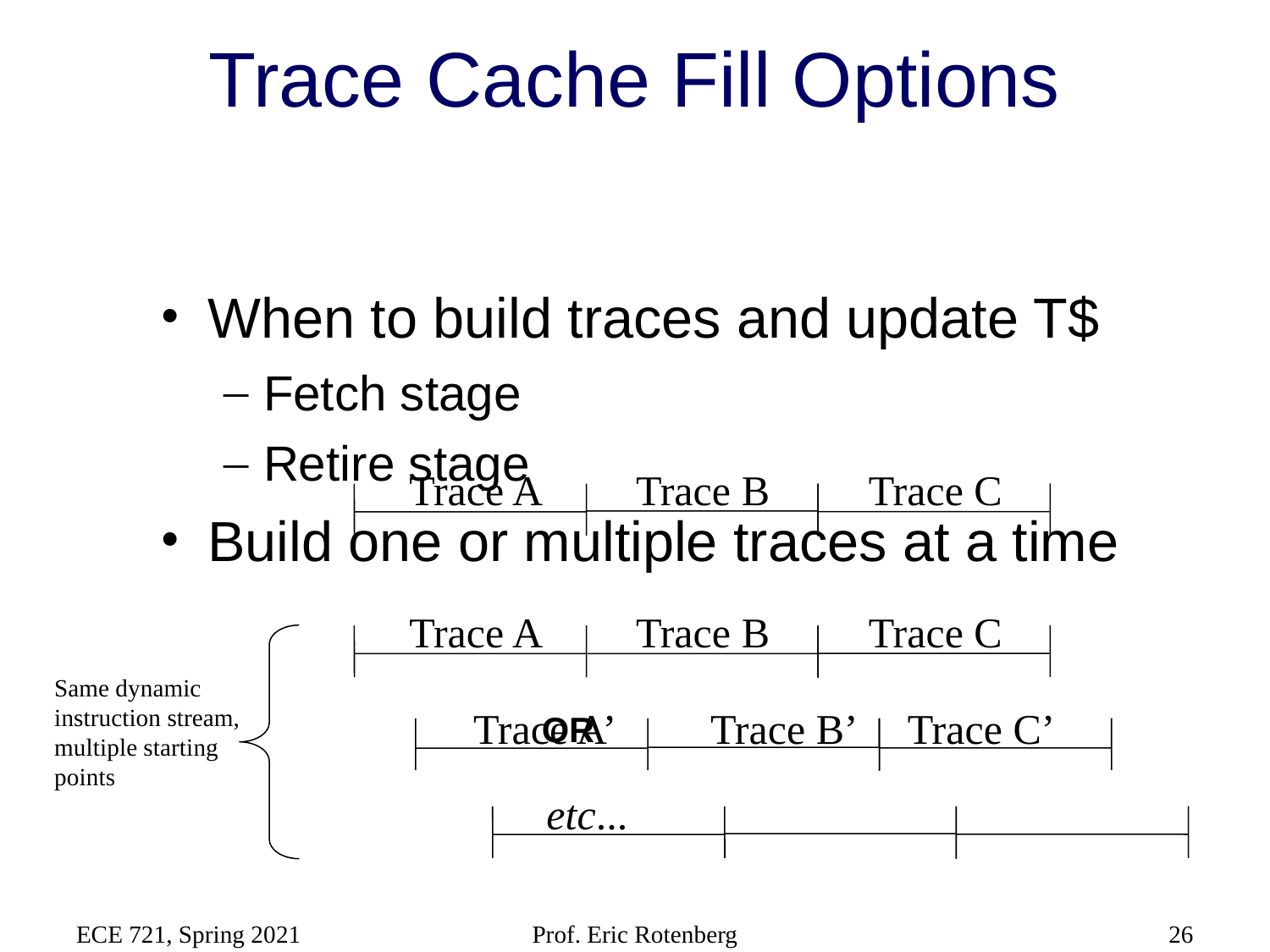

# Trace Cache Fill Options
When to build traces and update T$
Fetch stage
Retire stage
Build one or multiple traces at a time

							OR
Trace A
Trace B
Trace C

Trace A
Trace B
Trace C

Same dynamic
instruction stream,
multiple starting
points
Trace A’
Trace B’
Trace C’

etc...

ECE 721, Spring 2021
Prof. Eric Rotenberg
26